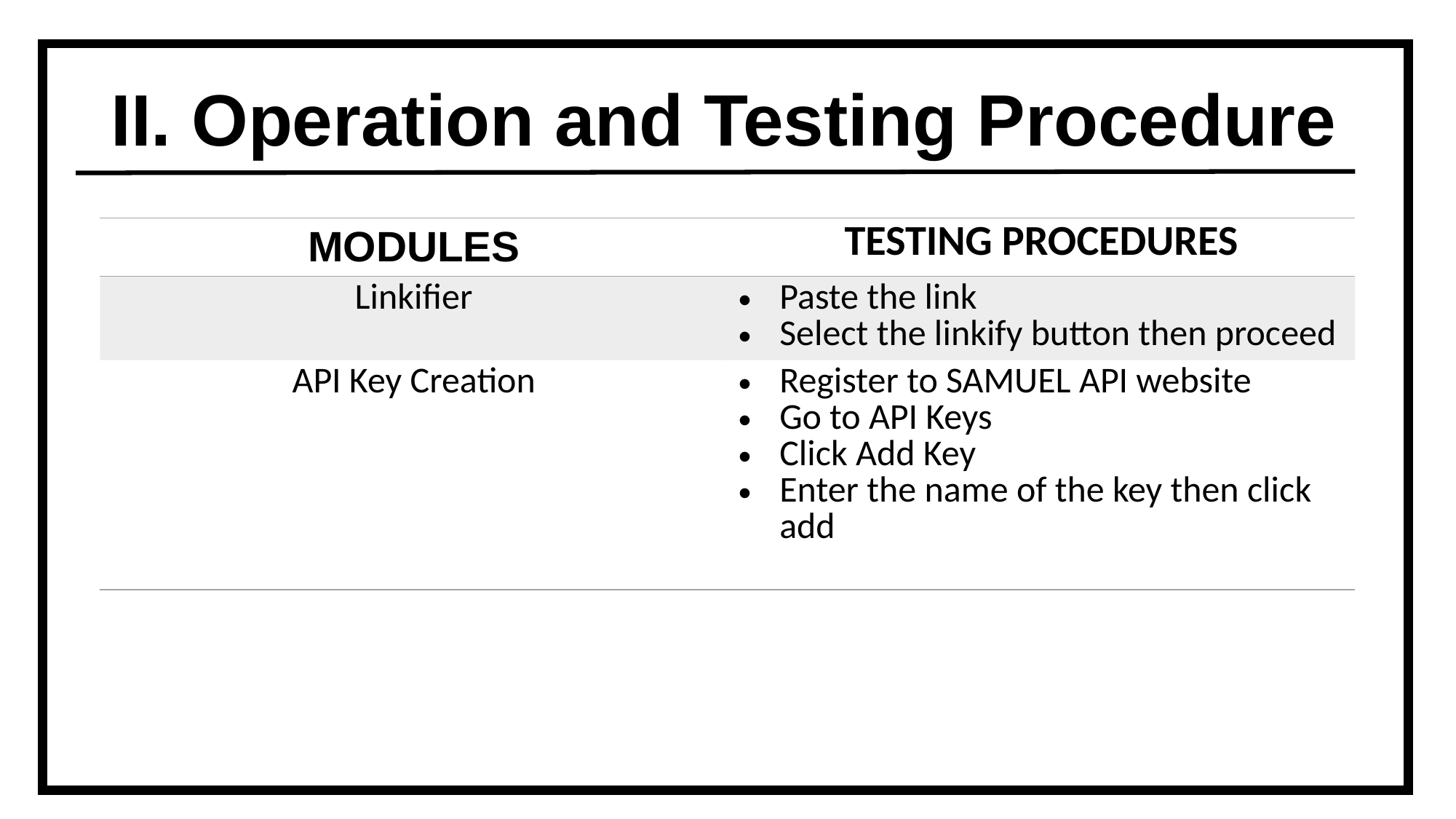

# II. Operation and Testing Procedure
| MODULES | TESTING PROCEDURES |
| --- | --- |
| Linkifier | Paste the link Select the linkify button then proceed |
| API Key Creation | Register to SAMUEL API website Go to API Keys Click Add Key Enter the name of the key then click add |